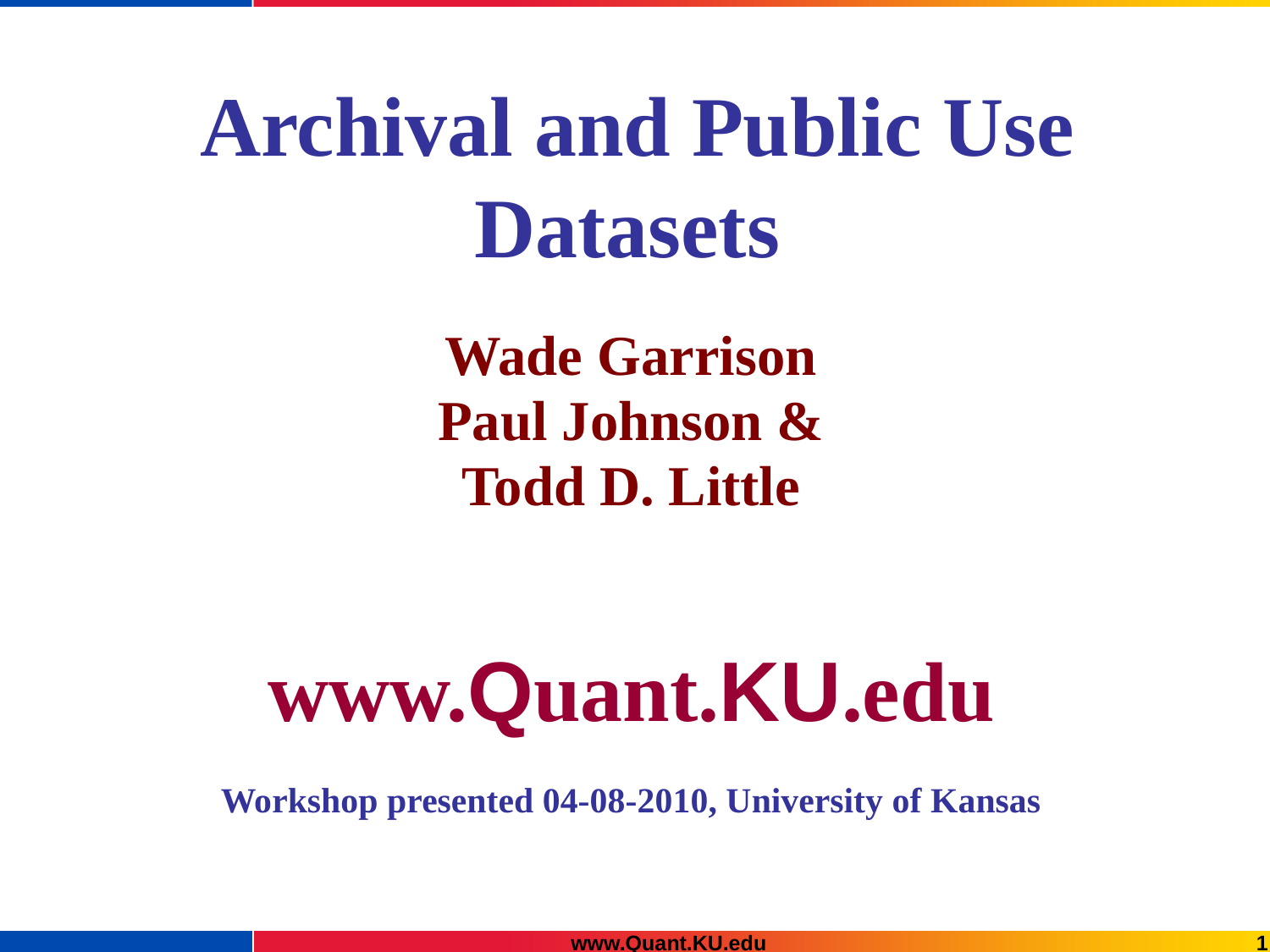

# Archival and Public Use Datasets
Wade Garrison
Paul Johnson &
Todd D. Little

www.Quant.KU.edu

Workshop presented 04-08-2010, University of Kansas

www.Quant.KU.edu
1